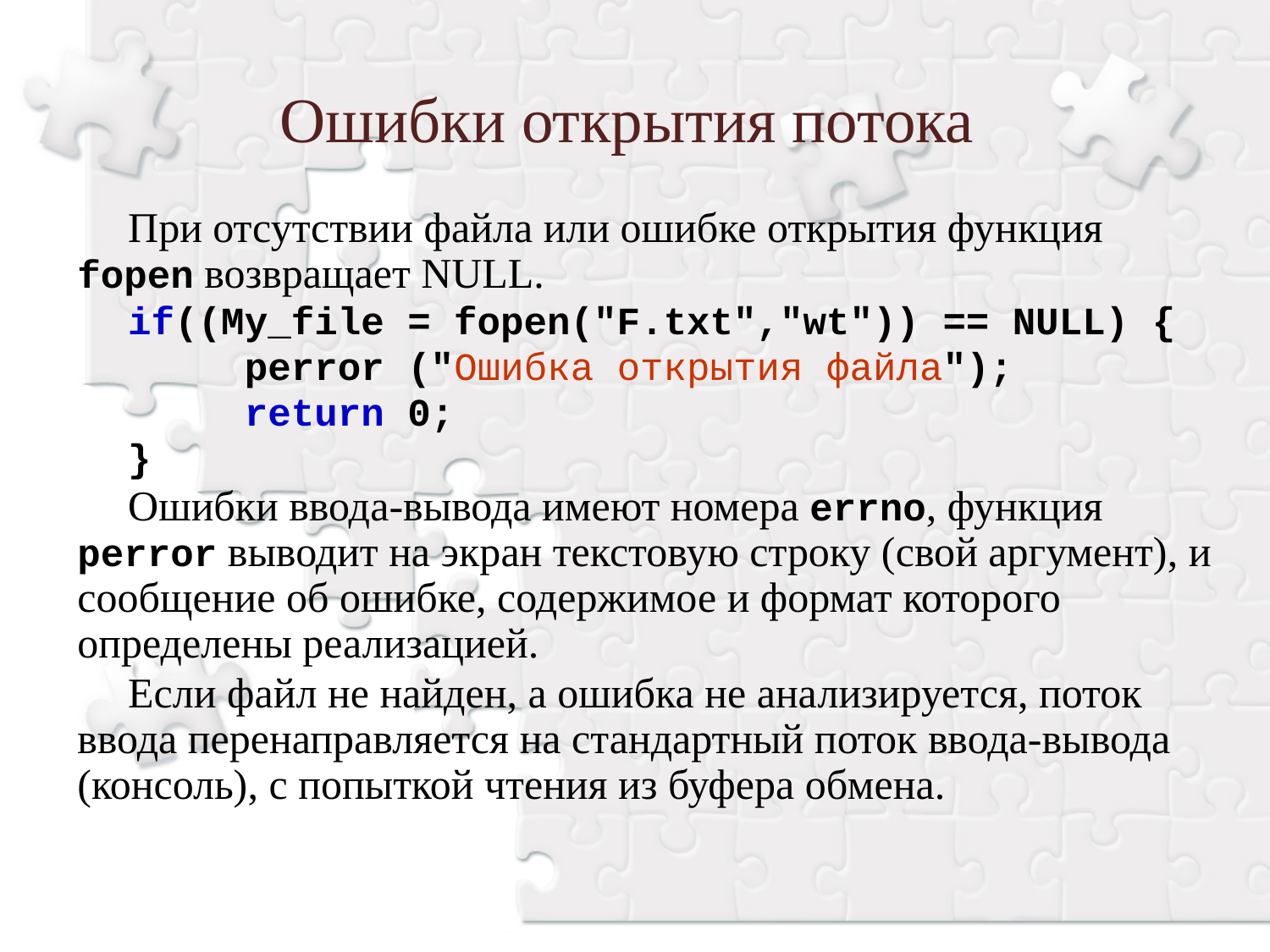

Ошибки открытия потока
При отсутствии файла или ошибке открытия функция fopen возвращает NULL.
if((My_file = fopen("F.txt","wt")) == NULL) {
     perror ("Ошибка открытия файла");
     return 0;
}
Ошибки ввода-вывода имеют номера errno, функция perror выводит на экран текстовую строку (свой аргумент), и сообщение об ошибке, содержимое и формат которого определены реализацией.
Если файл не найден, а ошибка не анализируется, поток ввода перенаправляется на стандартный поток ввода-вывода (консоль), с попыткой чтения из буфера обмена.